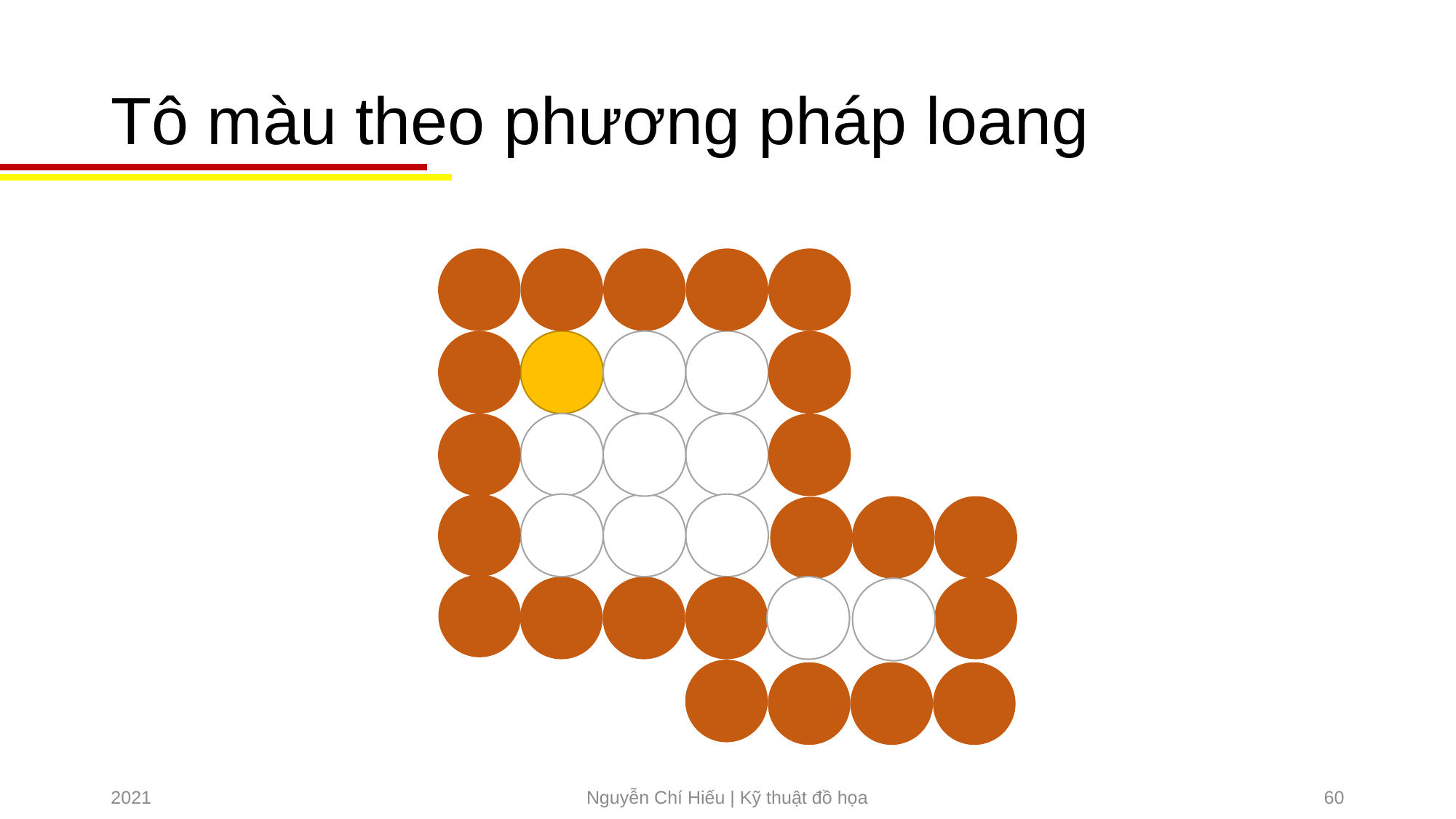

# Tô màu theo phương pháp loang

2021
Nguyễn Chí Hiếu | Kỹ thuật đồ họa
60